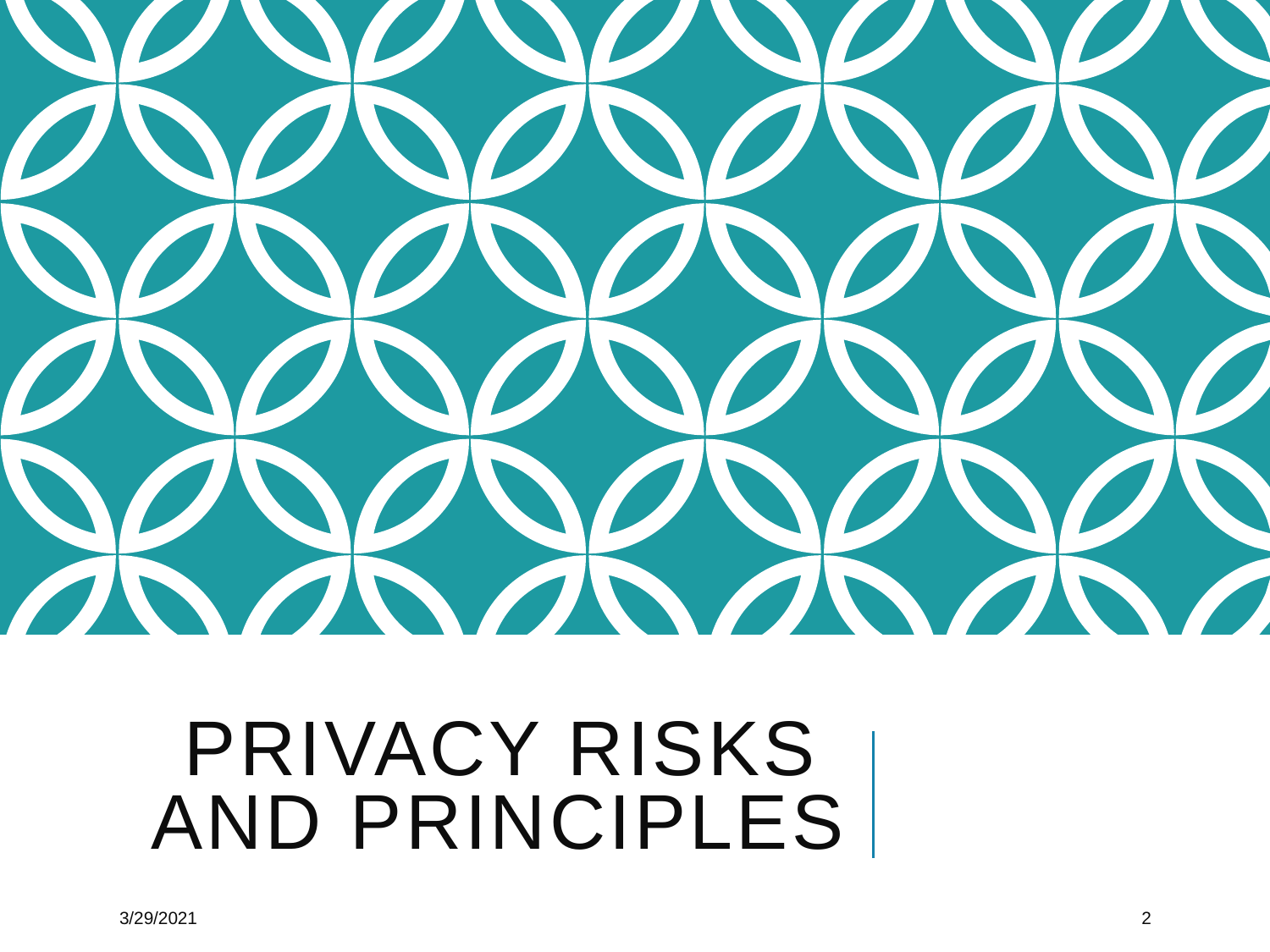

# Privacy Risks  and Principles
3/29/2021
2